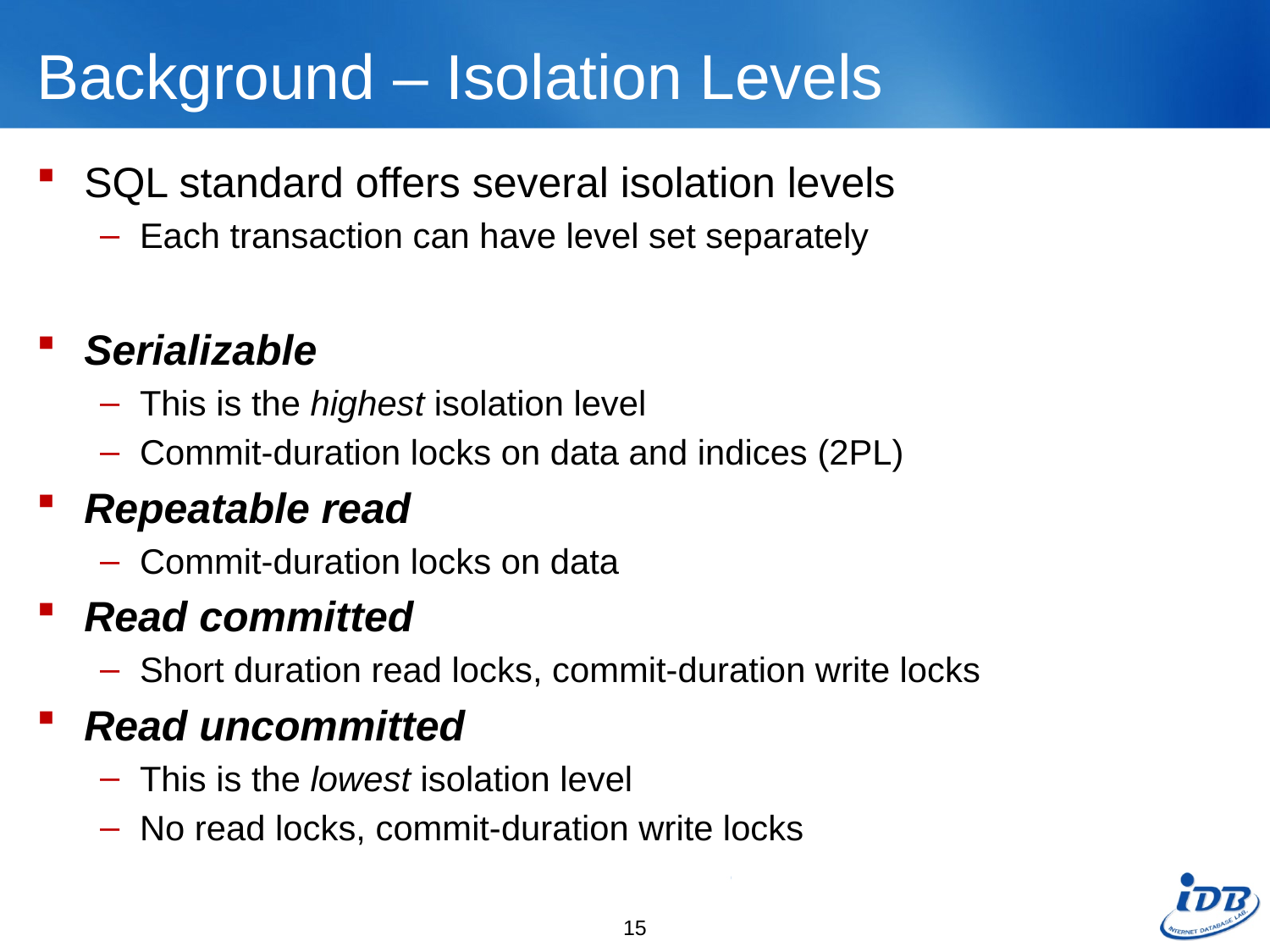

# Background – Isolation Levels
SQL standard offers several isolation levels
Each transaction can have level set separately

Serializable
This is the highest isolation level
Commit-duration locks on data and indices (2PL)
Repeatable read
Commit-duration locks on data
Read committed
Short duration read locks, commit-duration write locks
Read uncommitted
This is the lowest isolation level
No read locks, commit-duration write locks
15